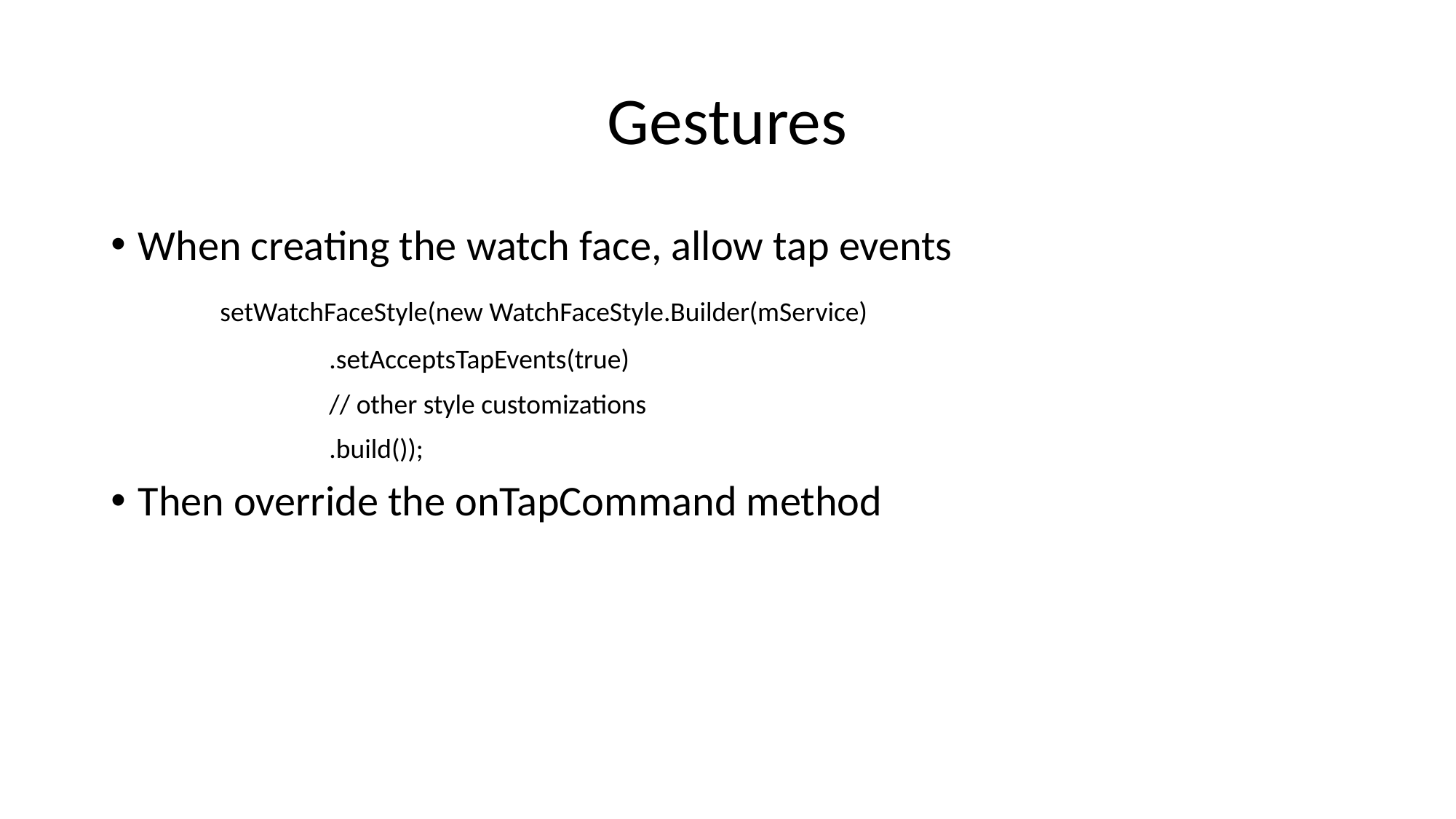

# Gestures
When creating the watch face, allow tap events
	setWatchFaceStyle(new WatchFaceStyle.Builder(mService)
    		.setAcceptsTapEvents(true)
    		// other style customizations
    		.build());
Then override the onTapCommand method